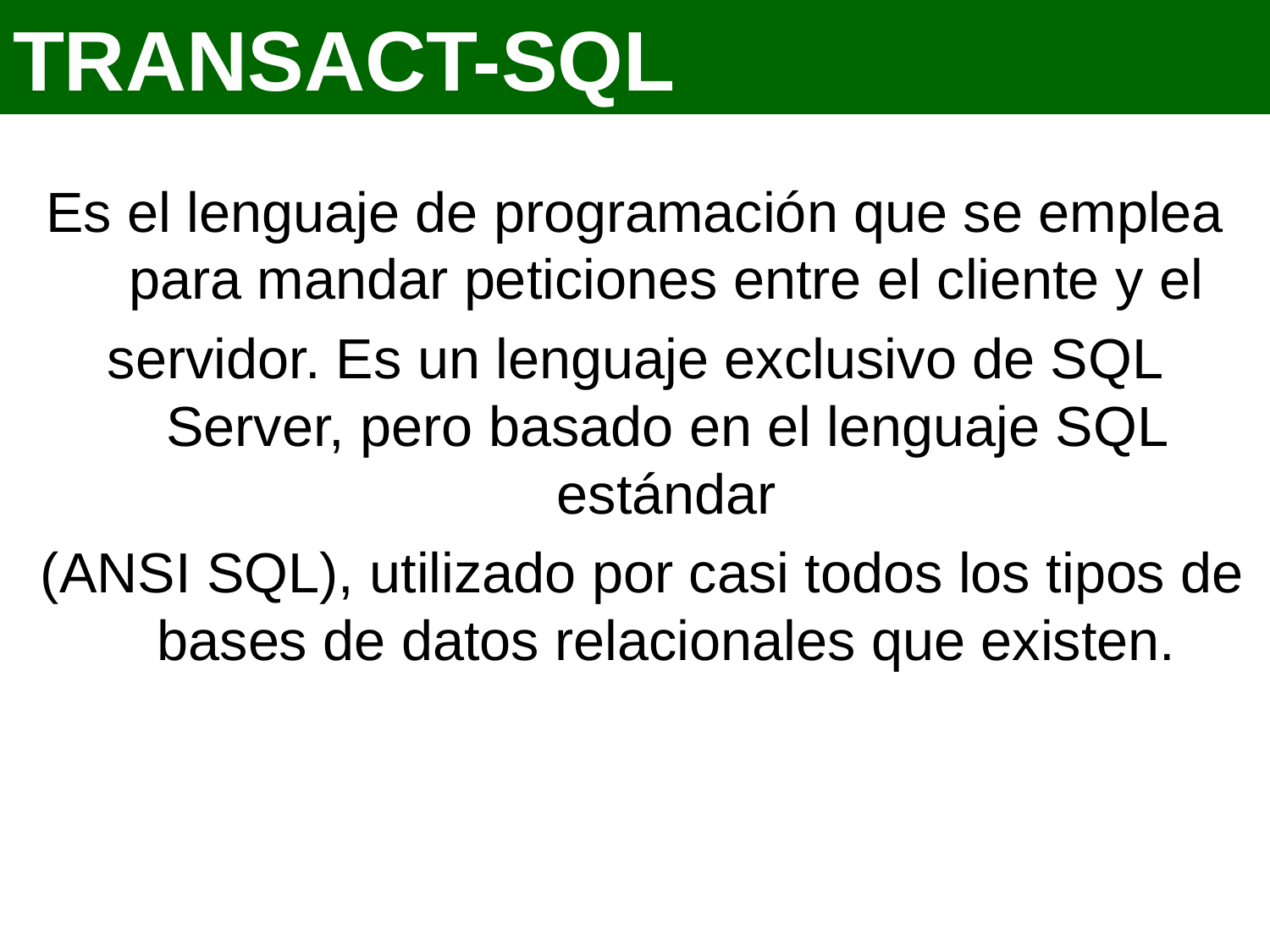

# TRANSACT-SQL
Es el lenguaje de programación que se emplea para mandar peticiones entre el cliente y el
servidor. Es un lenguaje exclusivo de SQL Server, pero basado en el lenguaje SQL estándar
 (ANSI SQL), utilizado por casi todos los tipos de bases de datos relacionales que existen.